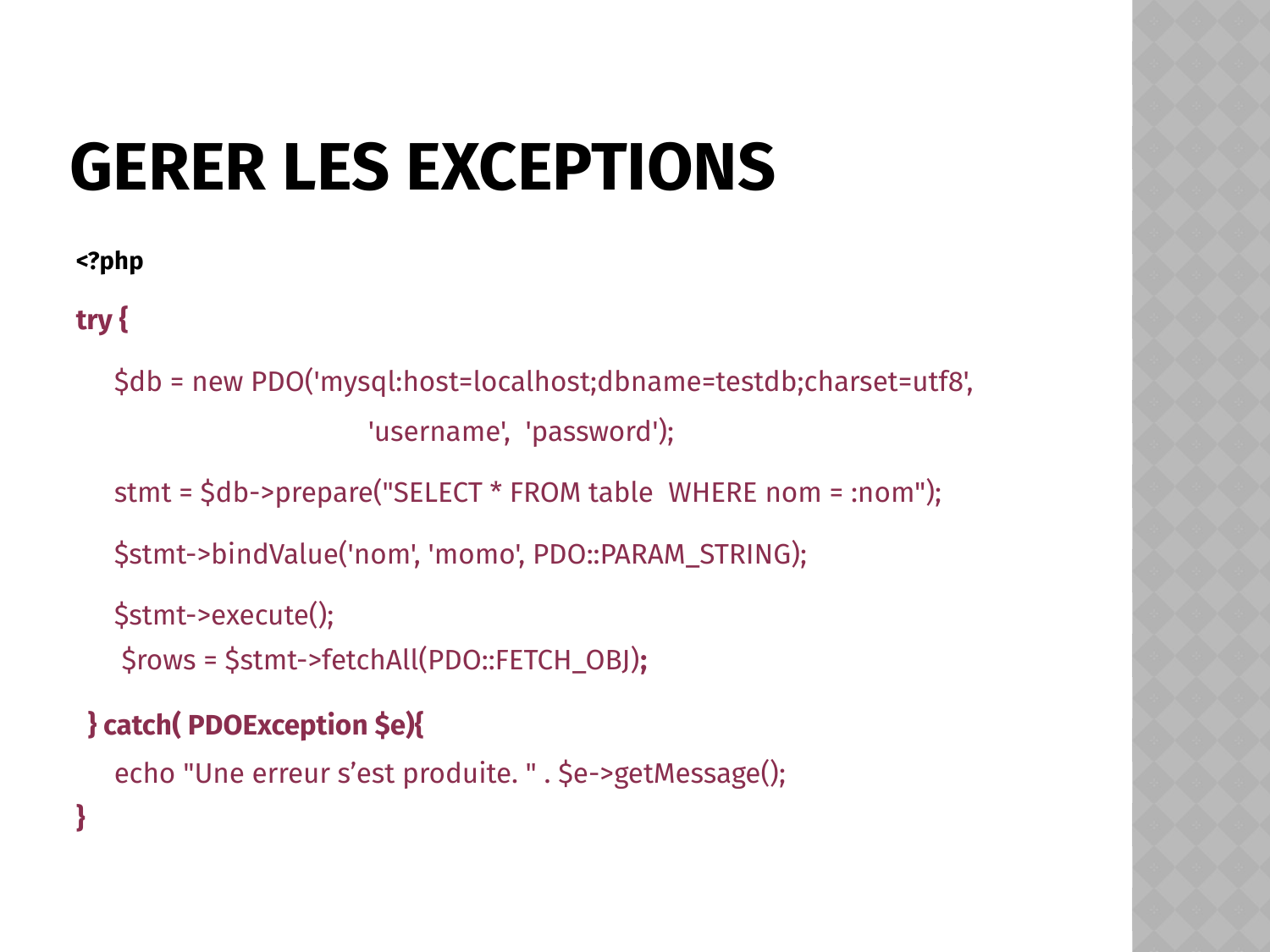

# Gerer les exceptions
<?php
try {
	$db = new PDO('mysql:host=localhost;dbname=testdb;charset=utf8', 			'username',  'password');
	stmt = $db->prepare("SELECT * FROM table  WHERE nom = :nom");
	$stmt->bindValue('nom', 'momo', PDO::PARAM_STRING);
	$stmt->execute();
   	 $rows = $stmt->fetchAll(PDO::FETCH_OBJ);
 } catch( PDOException $e){
	echo "Une erreur s’est produite. " . $e->getMessage();
}